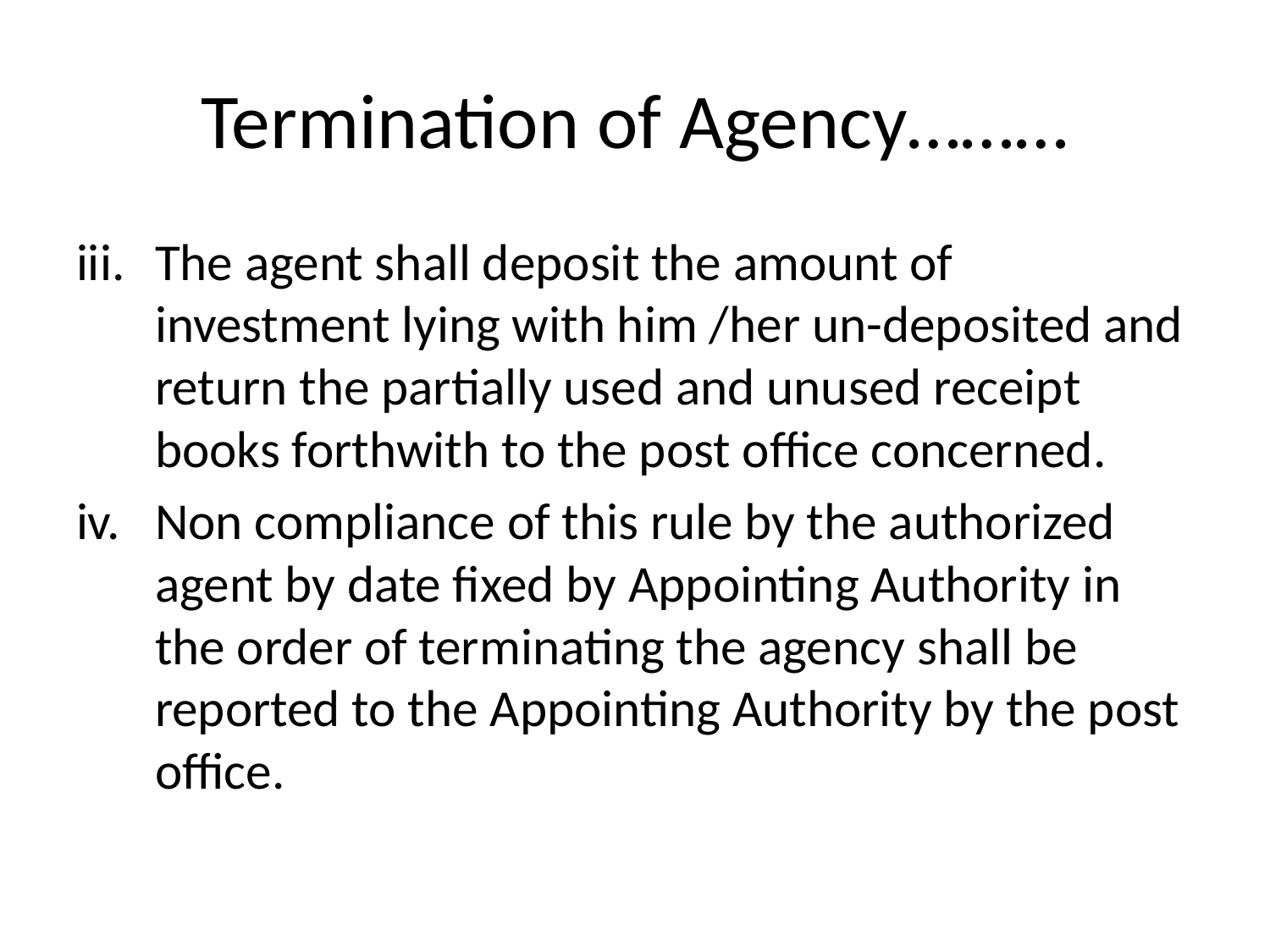

# Termination of Agency………
The agent shall deposit the amount of investment lying with him /her un-deposited and return the partially used and unused receipt books forthwith to the post office concerned.
Non compliance of this rule by the authorized agent by date fixed by Appointing Authority in the order of terminating the agency shall be reported to the Appointing Authority by the post office.